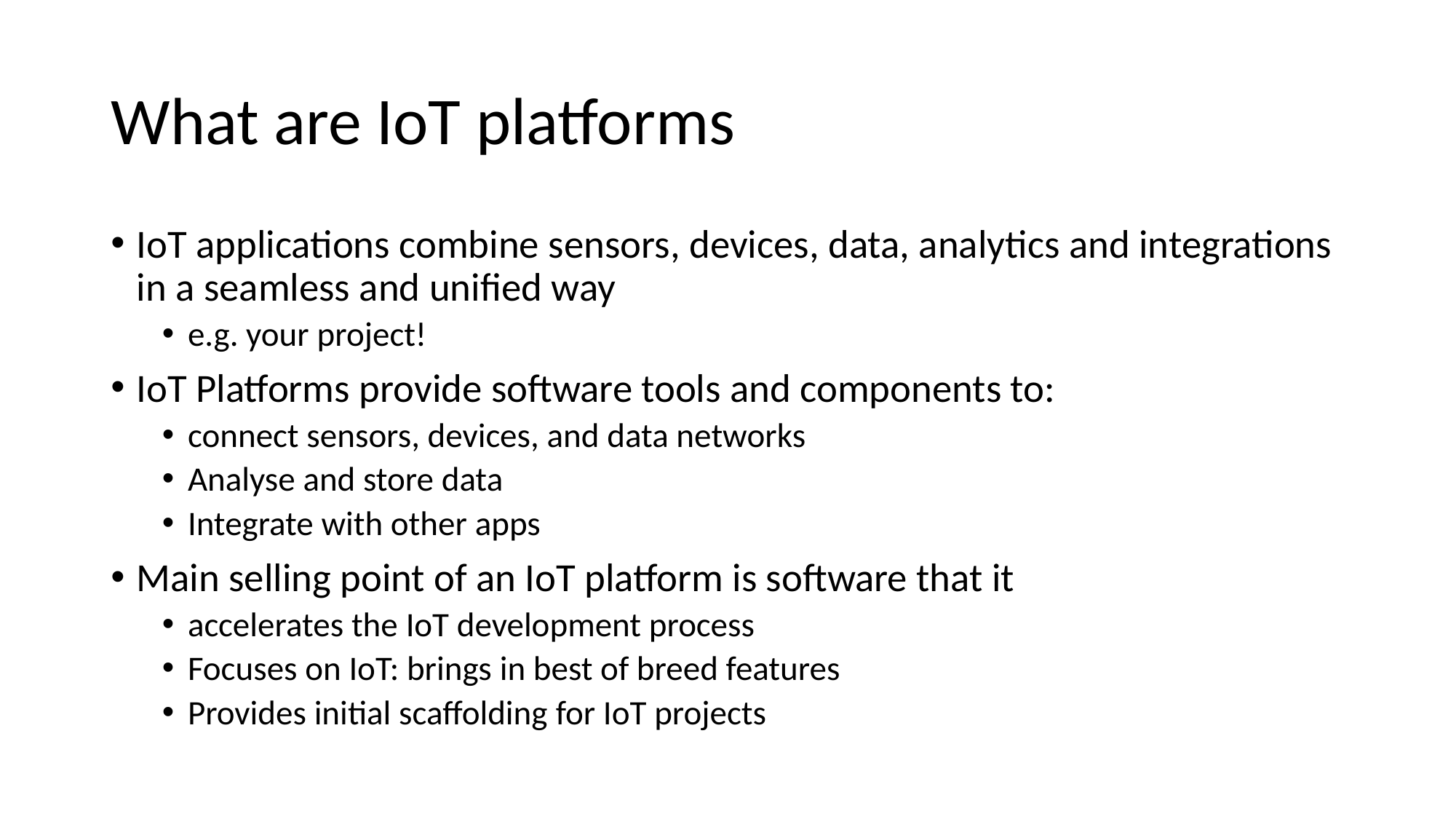

# What are IoT platforms
IoT applications combine sensors, devices, data, analytics and integrations in a seamless and unified way
e.g. your project!
IoT Platforms provide software tools and components to:
connect sensors, devices, and data networks
Analyse and store data
Integrate with other apps
Main selling point of an IoT platform is software that it
accelerates the IoT development process
Focuses on IoT: brings in best of breed features
Provides initial scaffolding for IoT projects